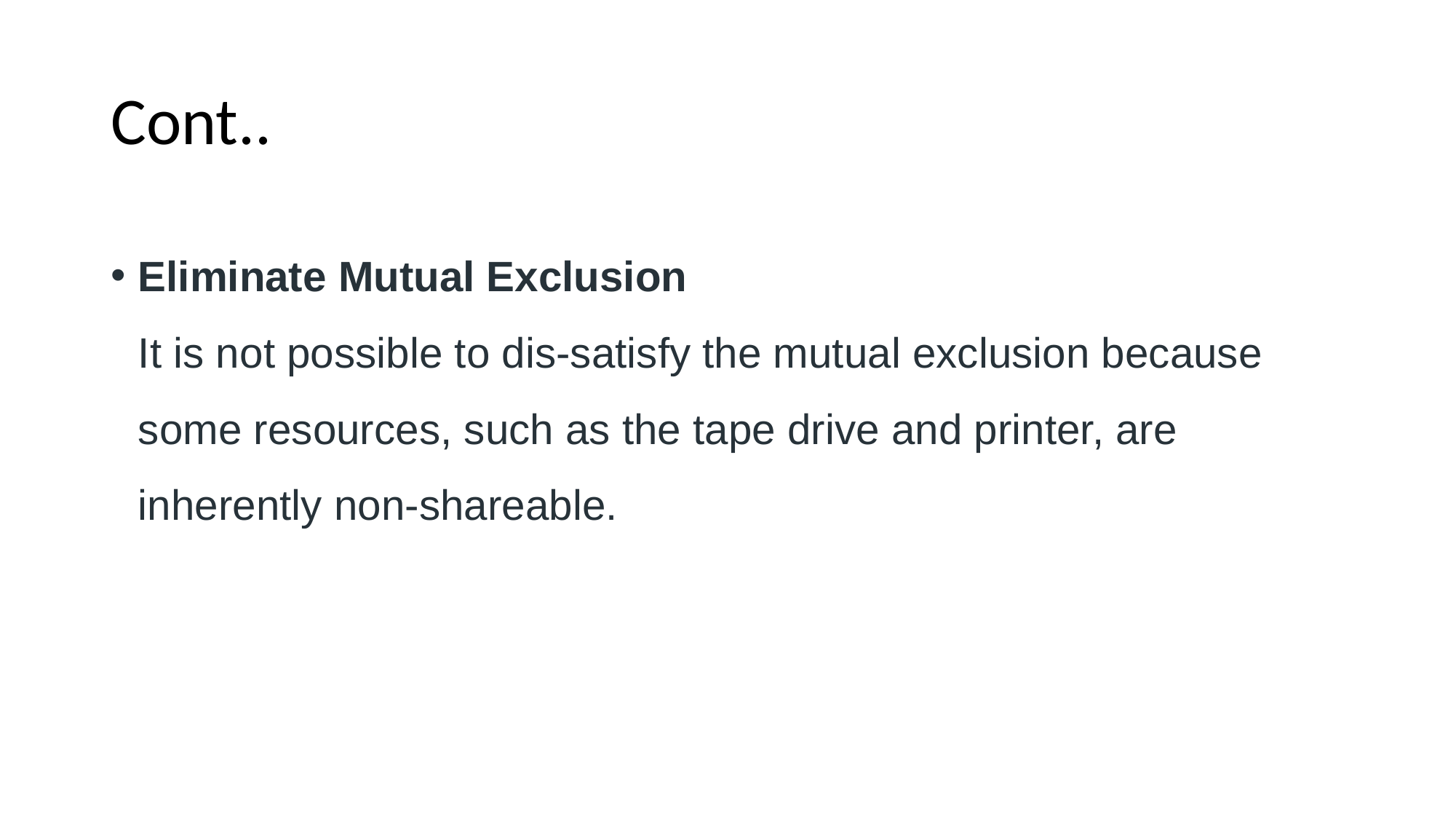

# Cont..
Eliminate Mutual Exclusion 
It is not possible to dis-satisfy the mutual exclusion because some resources, such as the tape drive and printer, are inherently non-shareable.